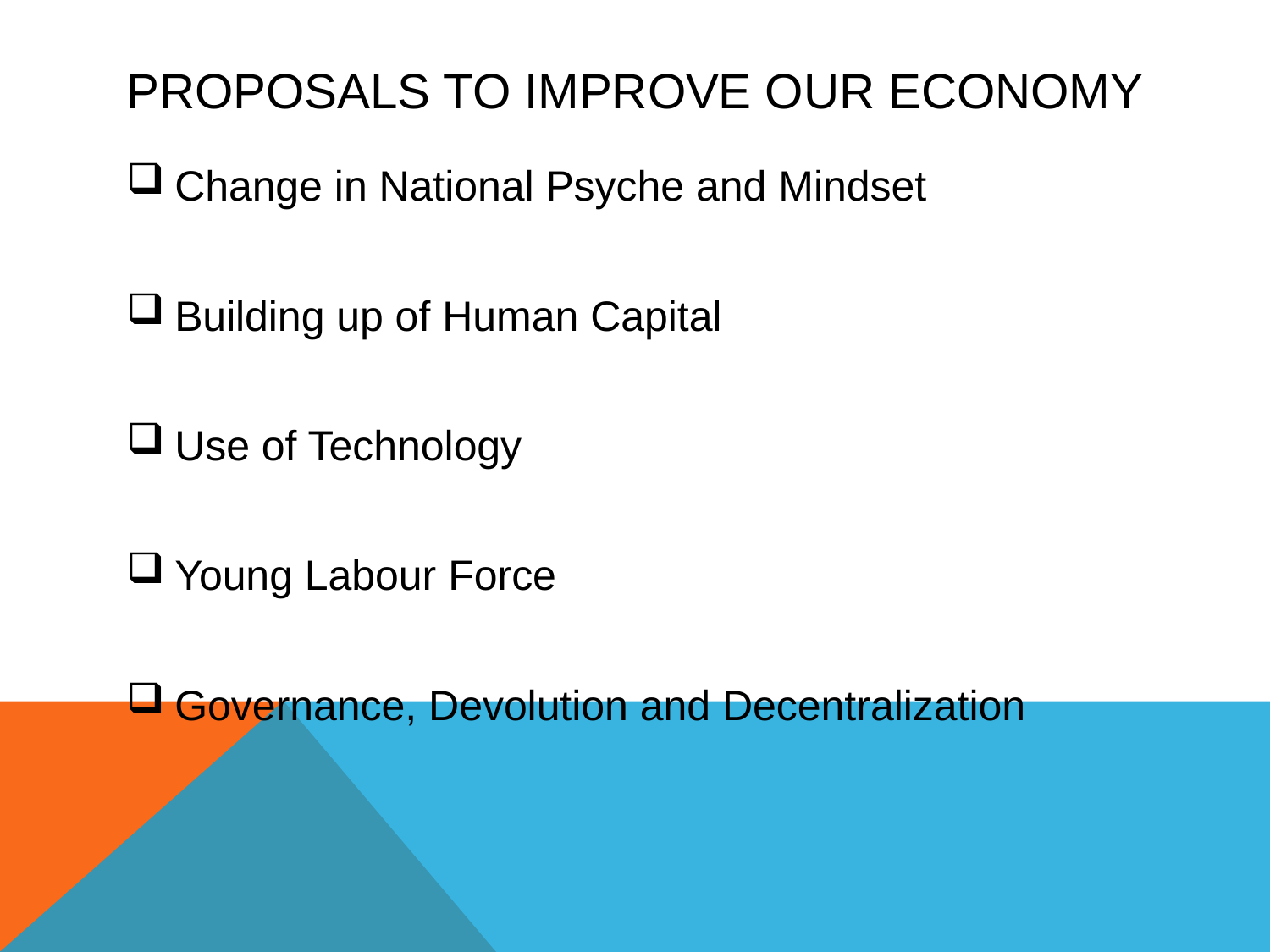

# Proposals to improve our economy
Change in National Psyche and Mindset

Building up of Human Capital

Use of Technology

Young Labour Force

Governance, Devolution and Decentralization